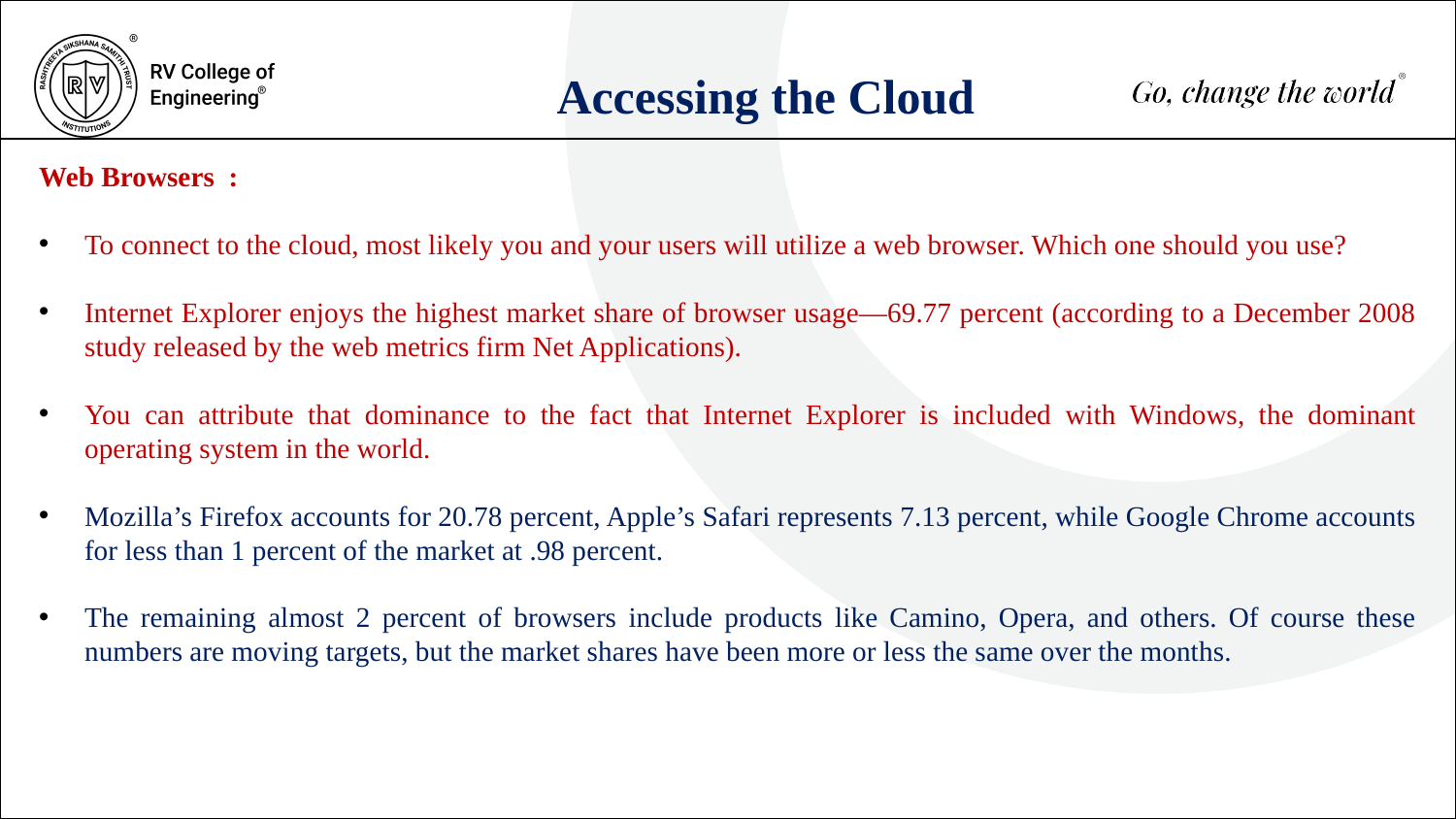

Accessing the Cloud

Web Browsers  :

To connect to the cloud, most likely you and your users will utilize a web browser. Which one should you use?

Internet Explorer enjoys the highest market share of browser usage—69.77 percent (according to a December 2008 study released by the web metrics firm Net Applications).

You can attribute that dominance to the fact that Internet Explorer is included with Windows, the dominant operating system in the world.

Mozilla’s Firefox accounts for 20.78 percent, Apple’s Safari represents 7.13 percent, while Google Chrome accounts for less than 1 percent of the market at .98 percent.

The remaining almost 2 percent of browsers include products like Camino, Opera, and others. Of course these numbers are moving targets, but the market shares have been more or less the same over the months.